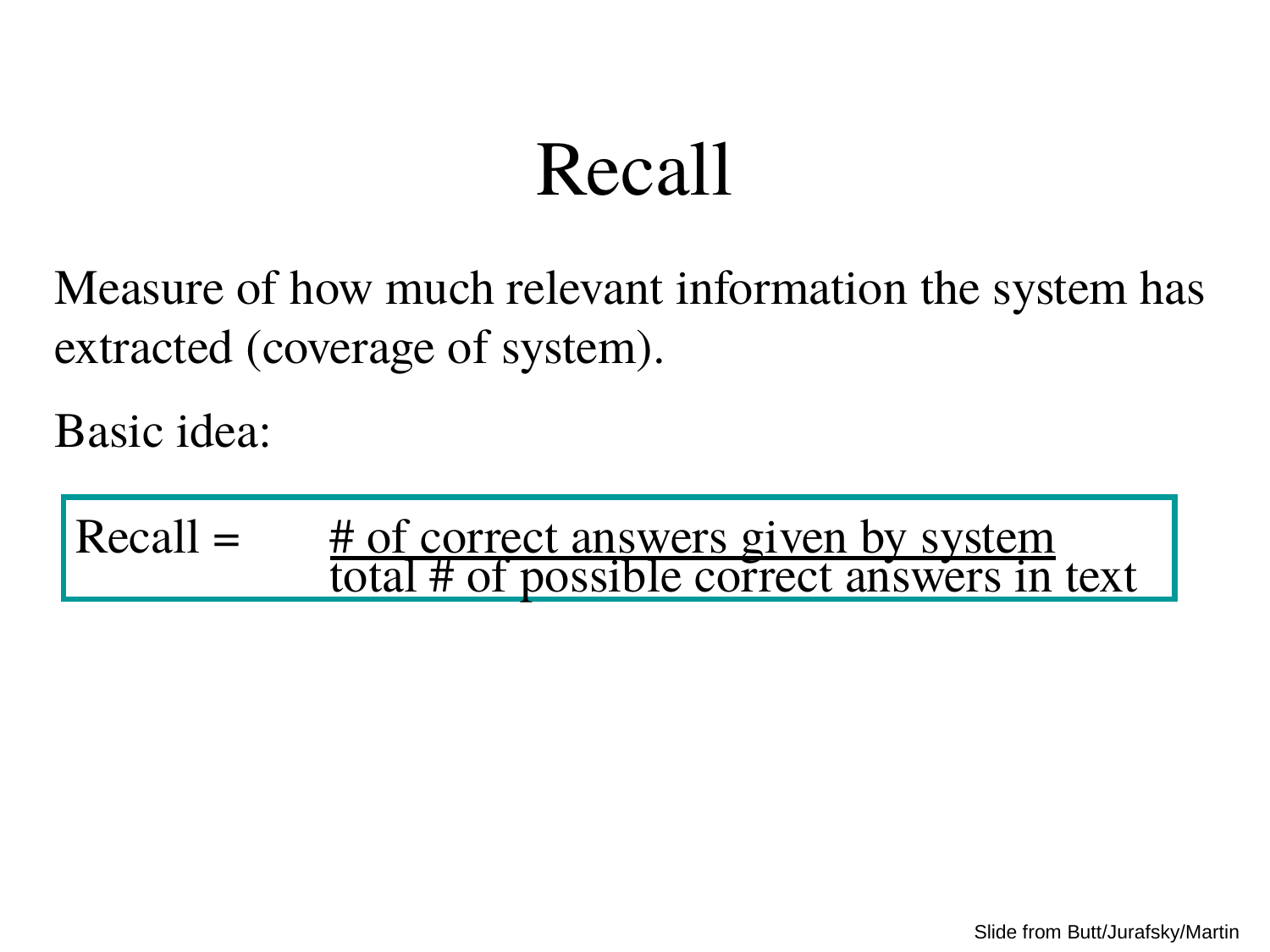

# Recall
Measure of how much relevant information the system has extracted (coverage of system).
Basic idea:
Recall = 	# of correct answers given by system
		total # of possible correct answers in text
Slide from Butt/Jurafsky/Martin